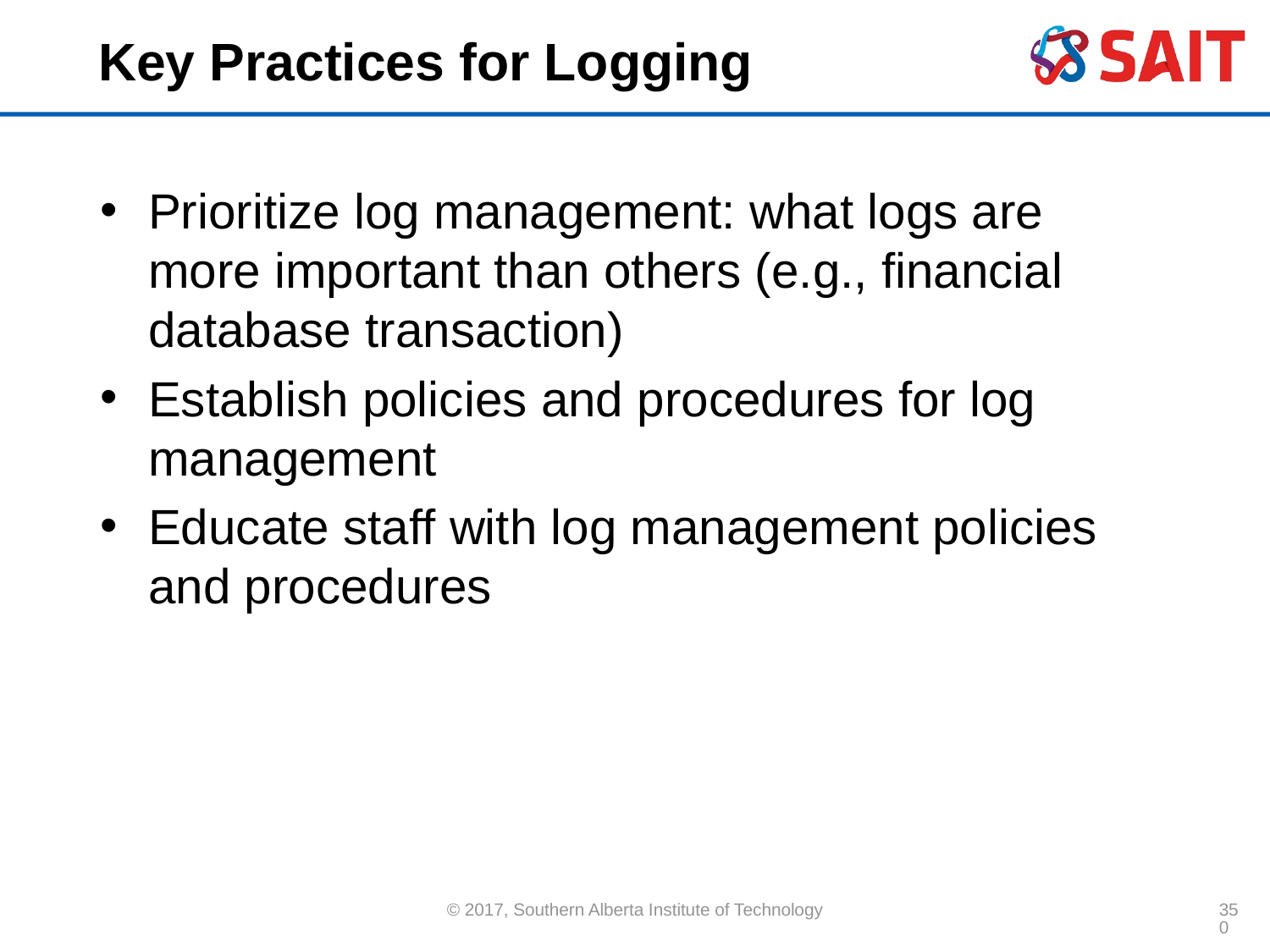

# Key Practices for Logging
Prioritize log management: what logs are more important than others (e.g., financial database transaction)
Establish policies and procedures for log management
Educate staff with log management policies and procedures